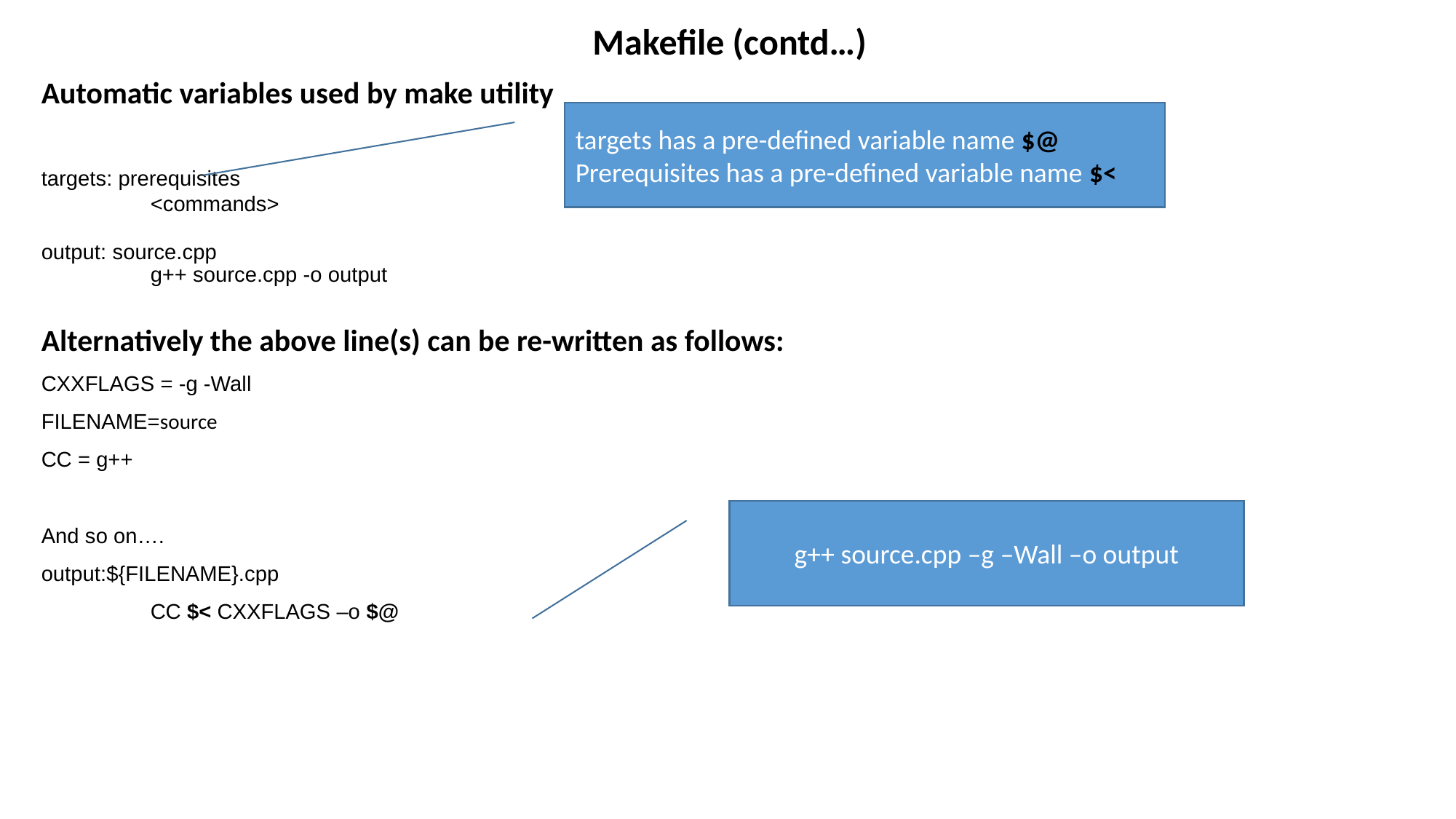

Makefile (contd…)
Automatic variables used by make utility

targets: prerequisites
	<commands>

output: source.cpp
	g++ source.cpp -o output

Alternatively the above line(s) can be re-written as follows:
CXXFLAGS = -g -Wall
FILENAME=source
CC = g++

And so on….
output:${FILENAME}.cpp
	CC $< CXXFLAGS –o $@

targets has a pre-defined variable name $@
Prerequisites has a pre-defined variable name $<
g++ source.cpp –g –Wall –o output